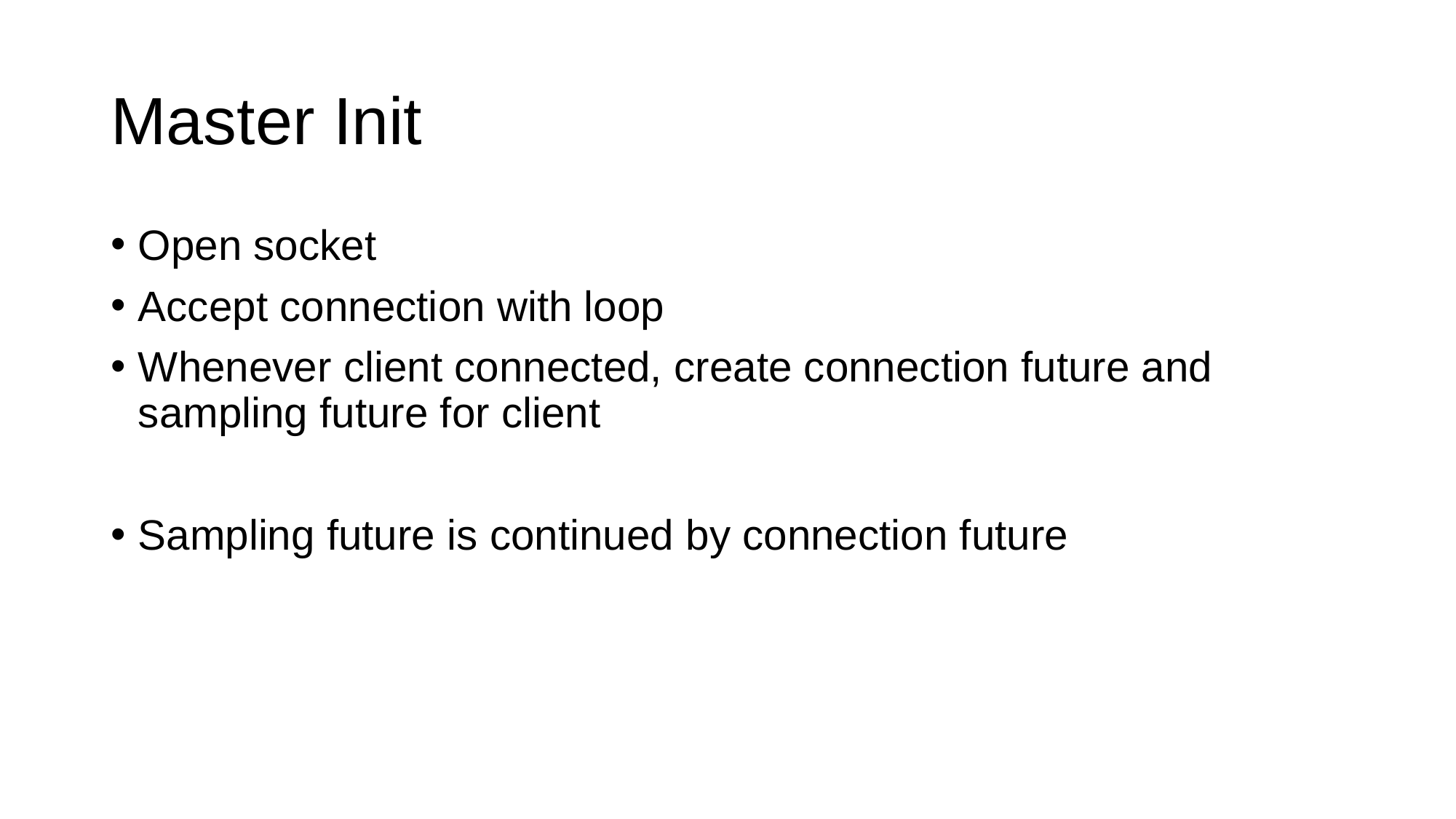

# Master Init
Open socket
Accept connection with loop
Whenever client connected, create connection future and sampling future for client

Sampling future is continued by connection future